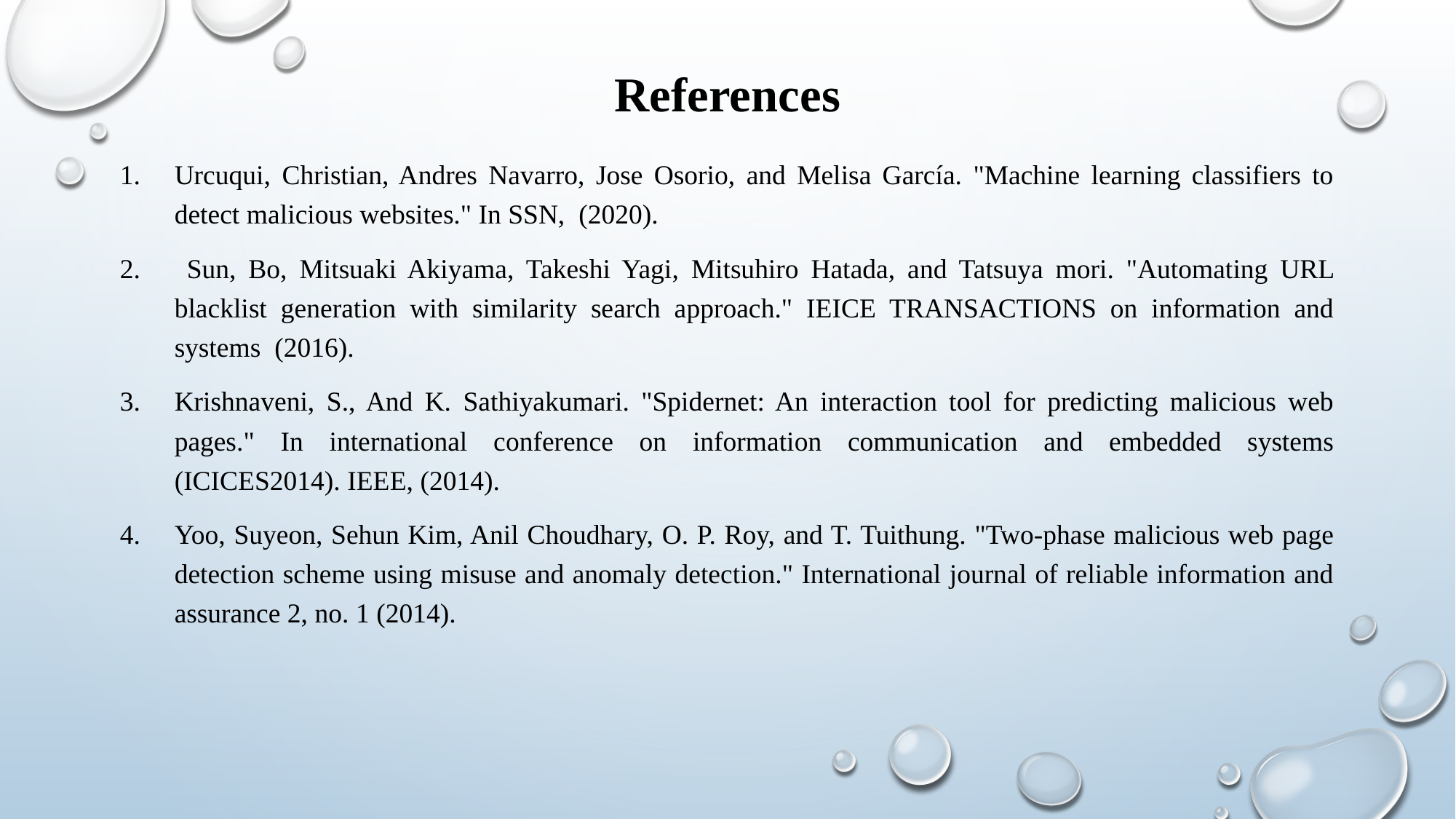

# References
Urcuqui, Christian, Andres Navarro, Jose Osorio, and Melisa García. "Machine learning classifiers to detect malicious websites." In SSN,  (2020).
 Sun, Bo, Mitsuaki Akiyama, Takeshi Yagi, Mitsuhiro Hatada, and Tatsuya mori. "Automating URL blacklist generation with similarity search approach." IEICE TRANSACTIONS on information and systems  (2016).
Krishnaveni, S., And K. Sathiyakumari. "Spidernet: An interaction tool for predicting malicious web pages." In international conference on information communication and embedded systems (ICICES2014). IEEE, (2014).
Yoo, Suyeon, Sehun Kim, Anil Choudhary, O. P. Roy, and T. Tuithung. "Two-phase malicious web page detection scheme using misuse and anomaly detection." International journal of reliable information and assurance 2, no. 1 (2014).